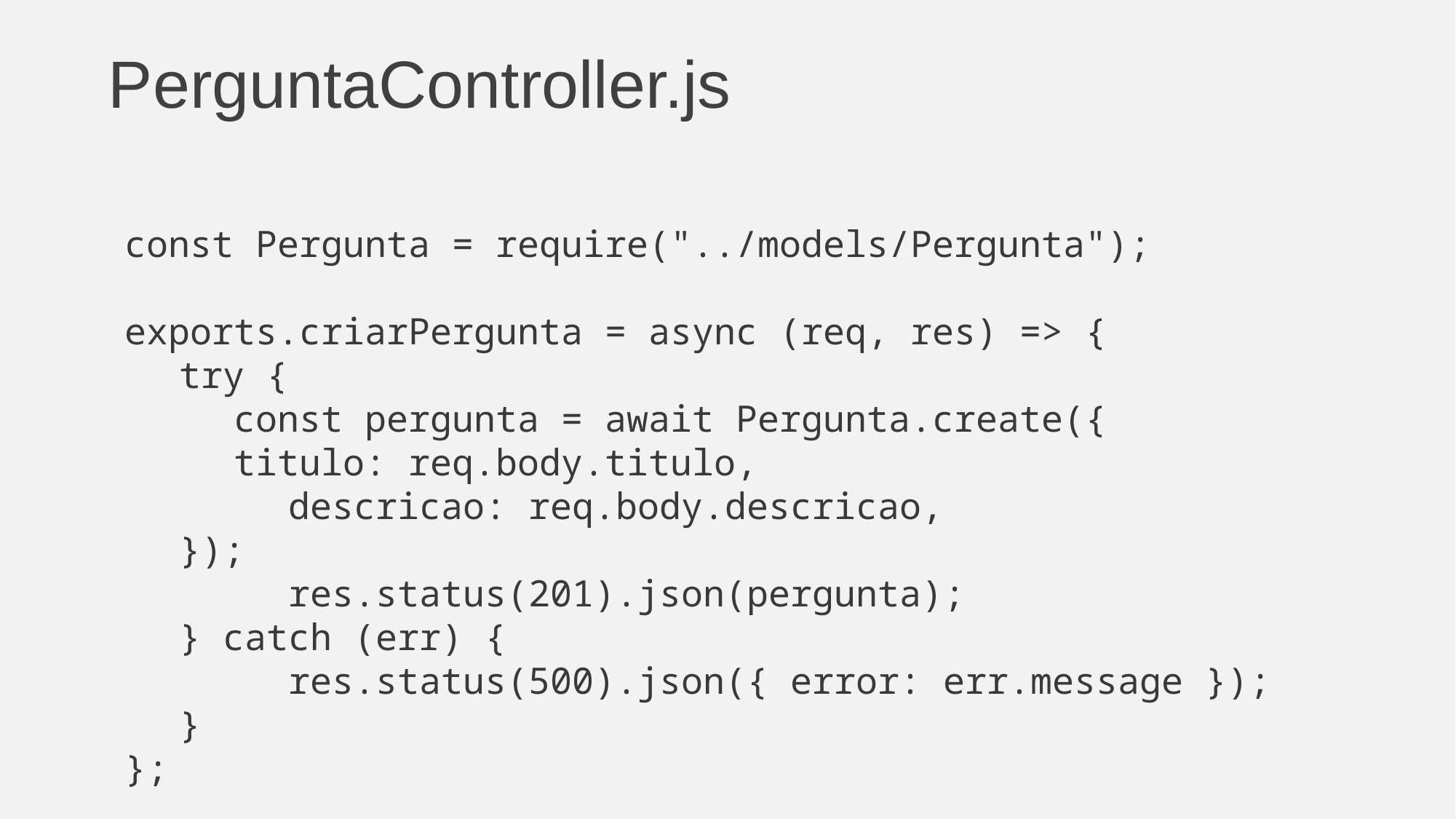

# PerguntaController.js
const Pergunta = require("../models/Pergunta");
exports.criarPergunta = async (req, res) => {
try {
const pergunta = await Pergunta.create({
titulo: req.body.titulo,
	descricao: req.body.descricao,
});
	res.status(201).json(pergunta);
} catch (err) {
	res.status(500).json({ error: err.message });
}
};